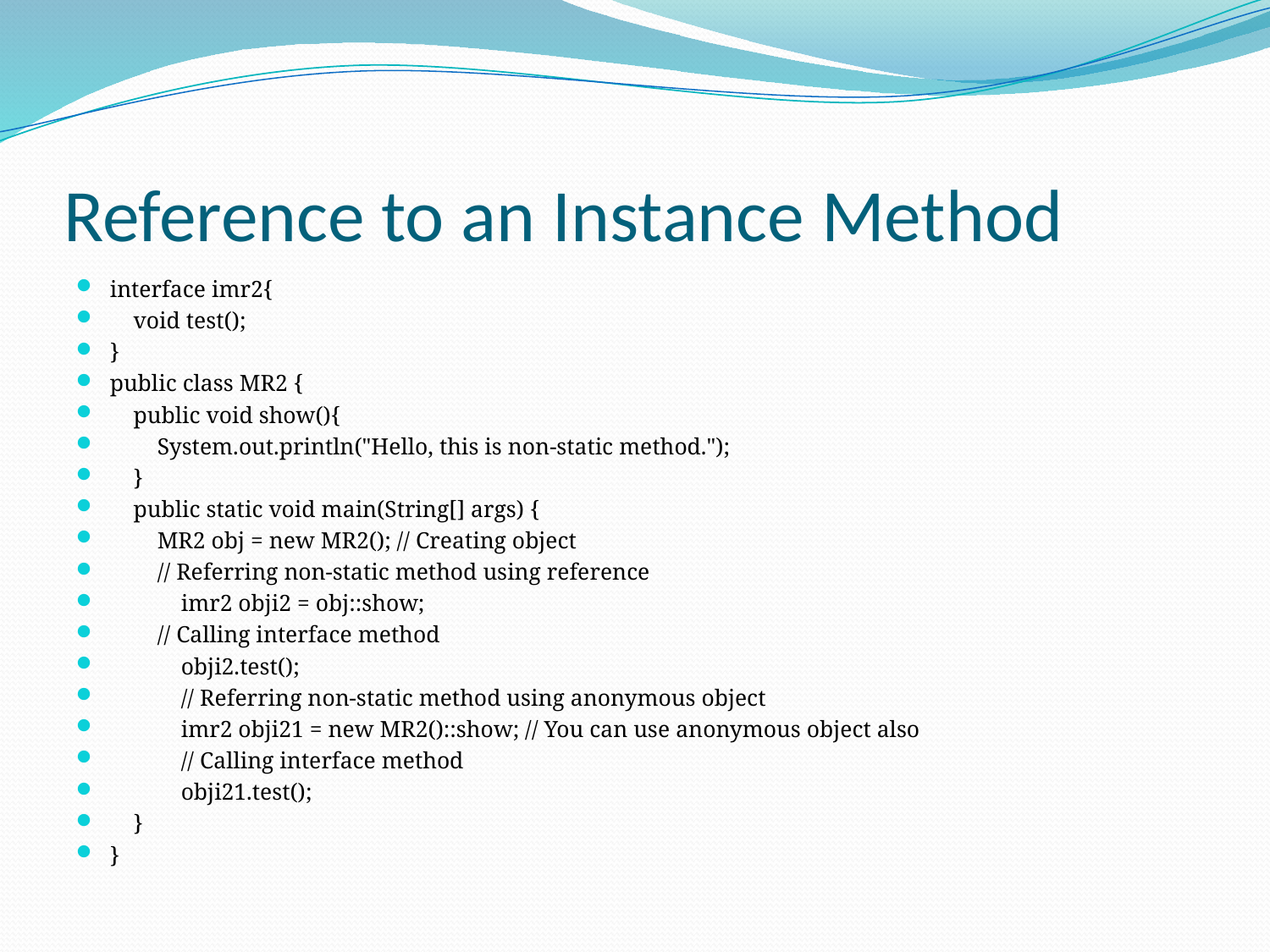

# Reference to an Instance Method
interface imr2{
    void test();
}
public class MR2 {
    public void show(){
        System.out.println("Hello, this is non-static method.");
    }
    public static void main(String[] args) {
        MR2 obj = new MR2(); // Creating object
        // Referring non-static method using reference
            imr2 obji2 = obj::show;
        // Calling interface method
            obji2.test();
            // Referring non-static method using anonymous object
            imr2 obji21 = new MR2()::show; // You can use anonymous object also
            // Calling interface method
            obji21.test();
    }
}